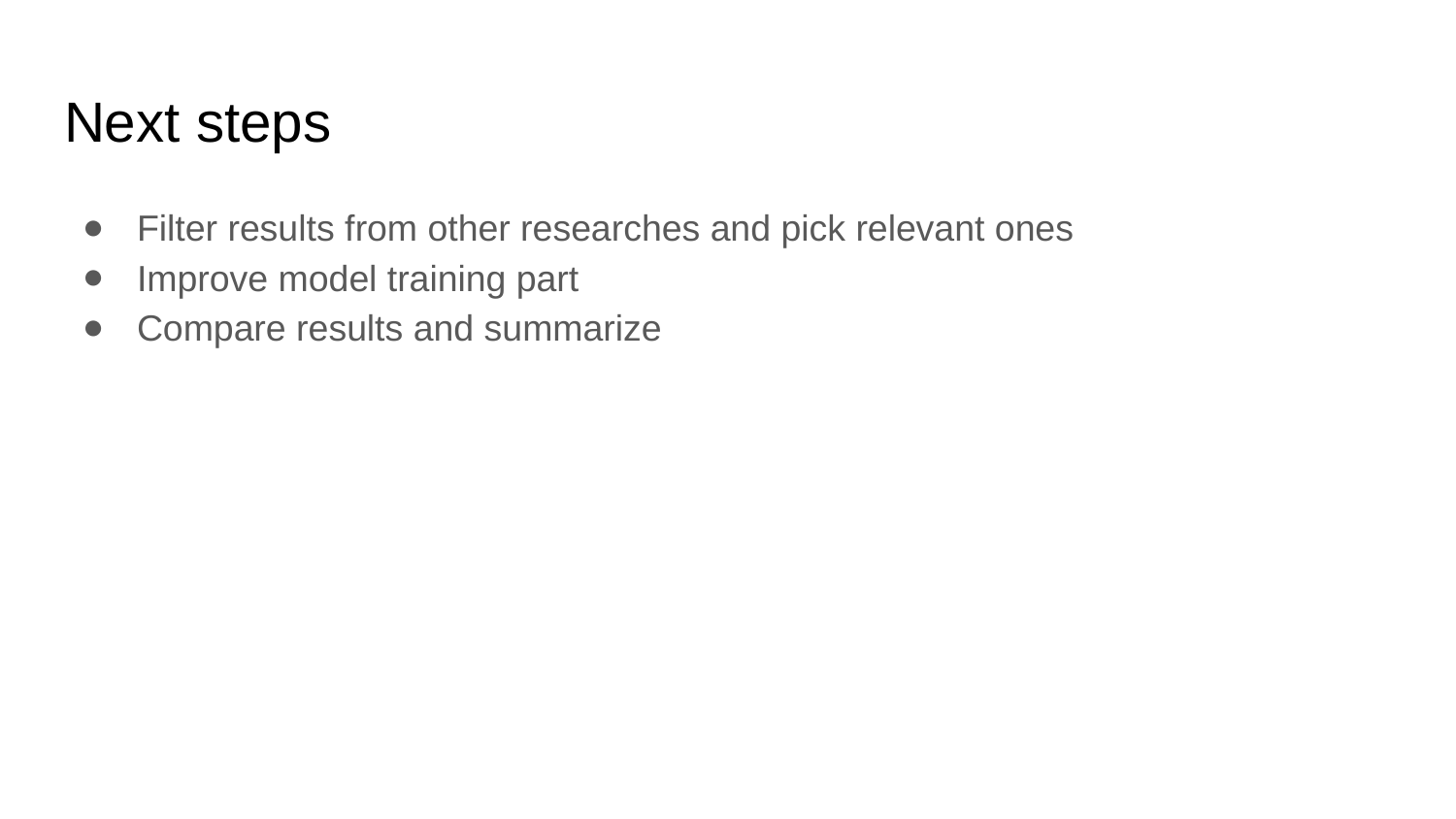

# Next steps
Filter results from other researches and pick relevant ones
Improve model training part
Compare results and summarize